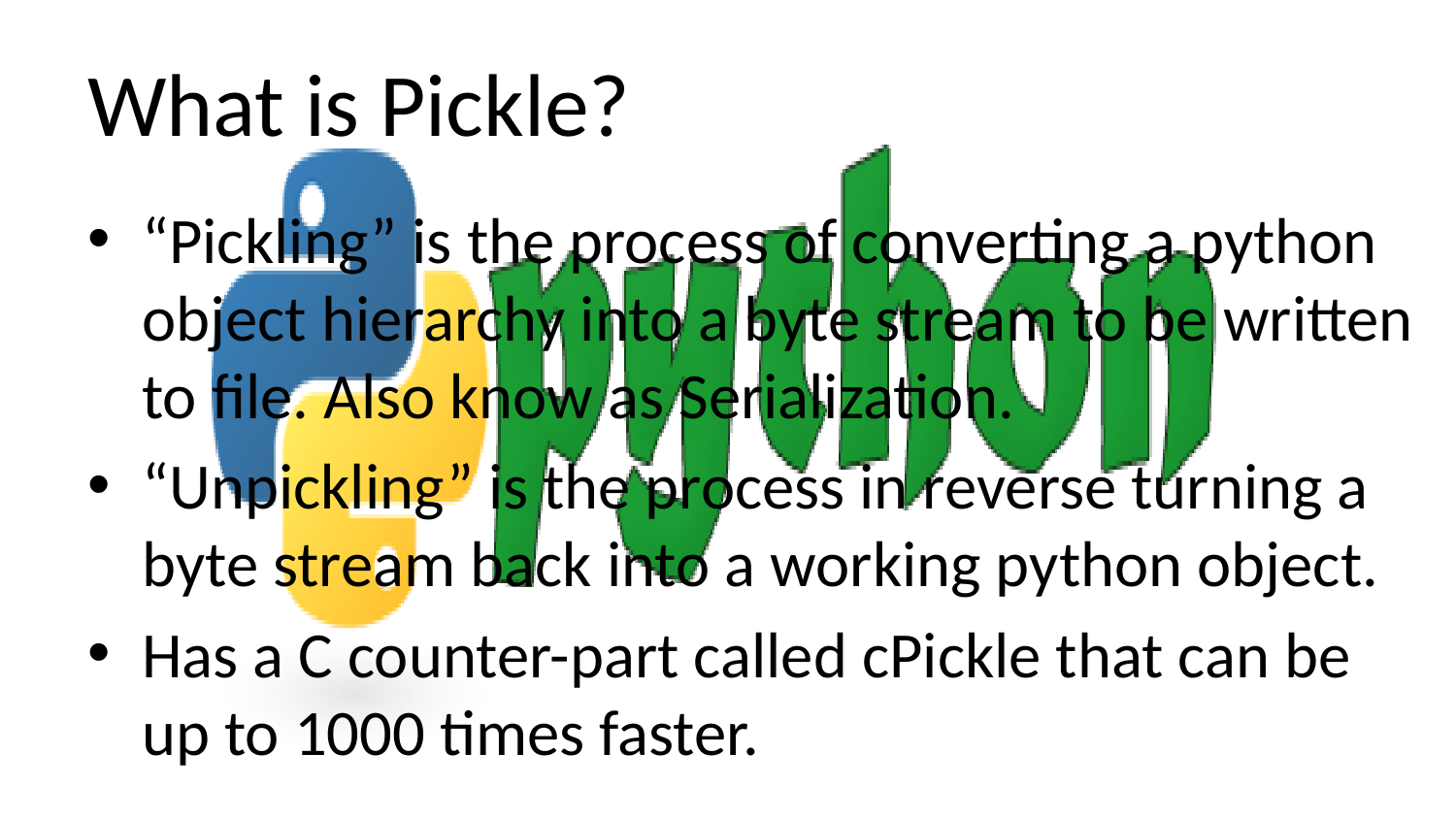

# What is Pickle?
“Pickling” is the process of converting a python object hierarchy into a byte stream to be written to file. Also know as Serialization.
“Unpickling” is the process in reverse turning a byte stream back into a working python object.
Has a C counter-part called cPickle that can be up to 1000 times faster.